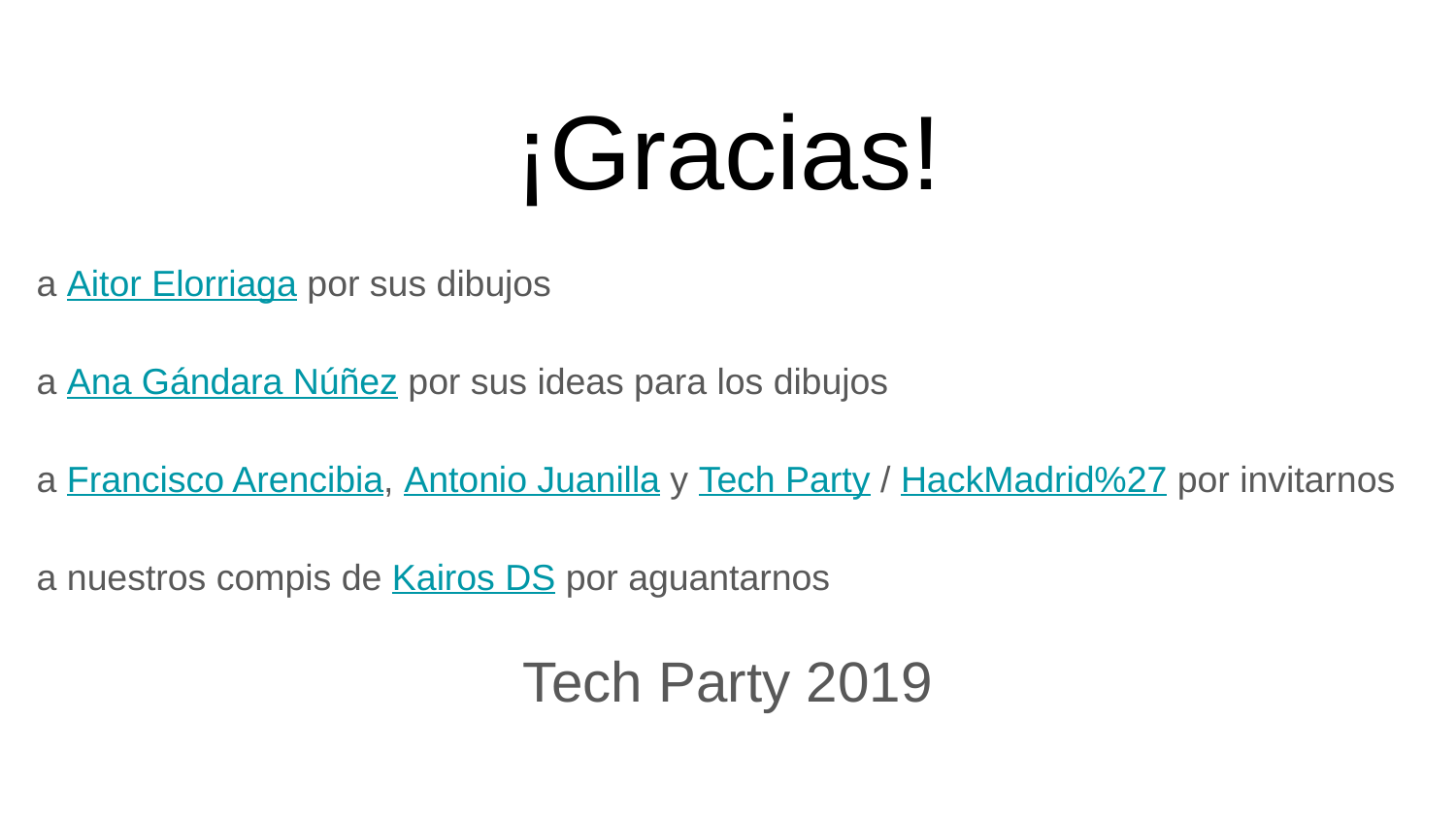

# ¡Gracias!
a Aitor Elorriaga por sus dibujos
a Ana Gándara Núñez por sus ideas para los dibujos
a Francisco Arencibia, Antonio Juanilla y Tech Party / HackMadrid%27 por invitarnos
a nuestros compis de Kairos DS por aguantarnos
Tech Party 2019